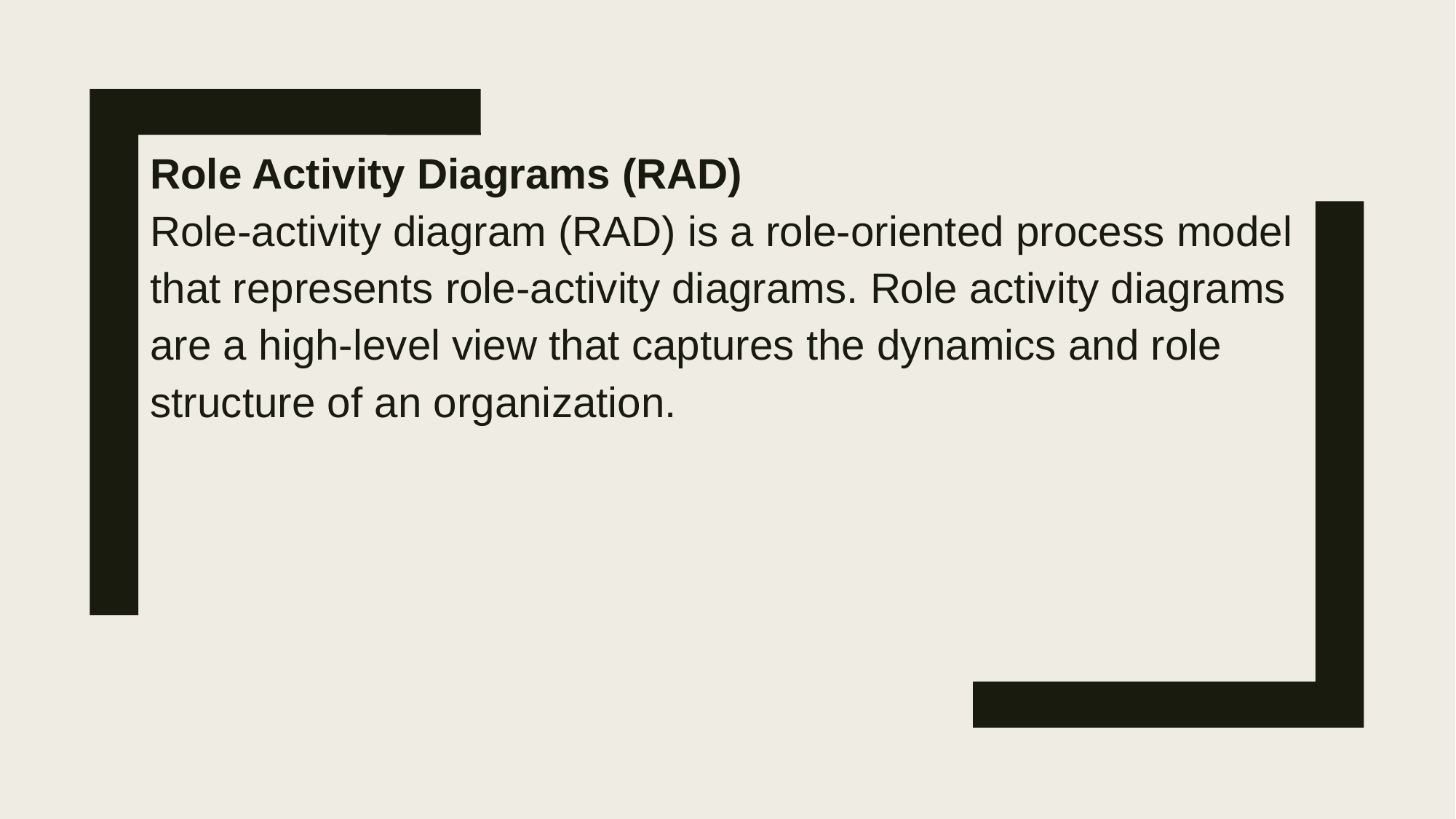

Role Activity Diagrams (RAD)
Role-activity diagram (RAD) is a role-oriented process model that represents role-activity diagrams. Role activity diagrams are a high-level view that captures the dynamics and role structure of an organization.